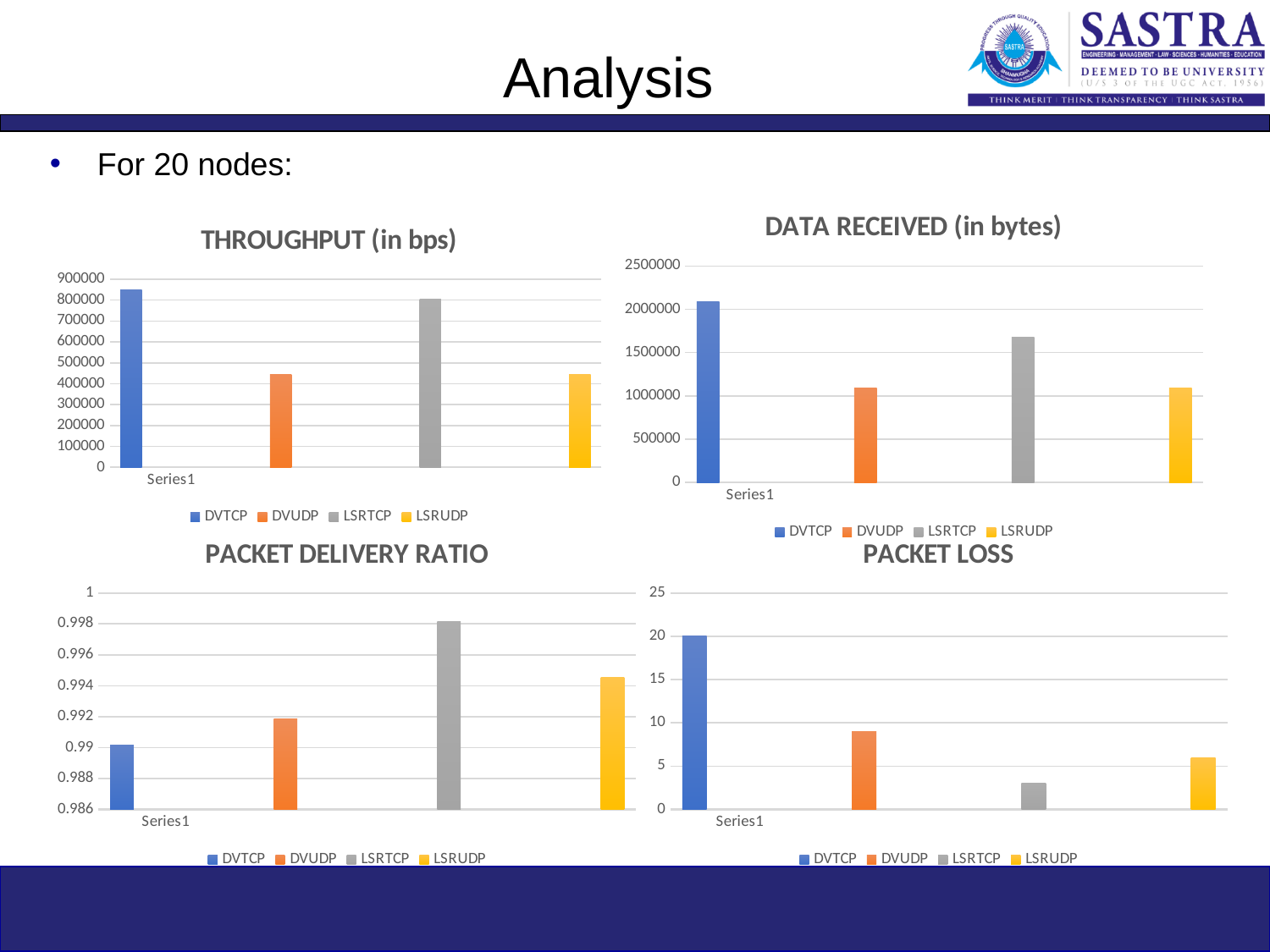

# Analysis
For 20 nodes:

### Chart: DATA RECEIVED (in bytes)

| Category | DVTCP | DVUDP | LSRTCP | LSRUDP |
|---|---|---|---|---|
|  | 2090440.0 | None | None | None |
|  | None | 1095000.0 | None | None |
|  | None | None | 1675480.0 | None |
|  | None | None | None | 1089000.0 |

### Chart: THROUGHPUT (in bps)

| Category | DVTCP | DVUDP | LSRTCP | LSRUDP |
|---|---|---|---|---|
|  | 848983.381247 | None | None | None |
|  | None | 444836.085266 | None | None |
|  | None | None | 804974.180043 | None |
|  | None | None | None | 446038.802202 |

### Chart: PACKET DELIVERY RATIO

| Category | DVTCP | DVUDP | LSRTCP | LSRUDP |
|---|---|---|---|---|
|  | 0.990153 | None | None | None |
|  | None | 0.991848 | None | None |
|  | None | None | 0.998142 | None |
|  | None | None | None | 0.994521 |

### Chart: PACKET LOSS

| Category | DVTCP | DVUDP | LSRTCP | LSRUDP |
|---|---|---|---|---|
|  | 20.0 | None | None | None |
|  | None | 9.0 | None | None |
|  | None | None | 3.0 | None |
|  | None | None | None | 6.0 |